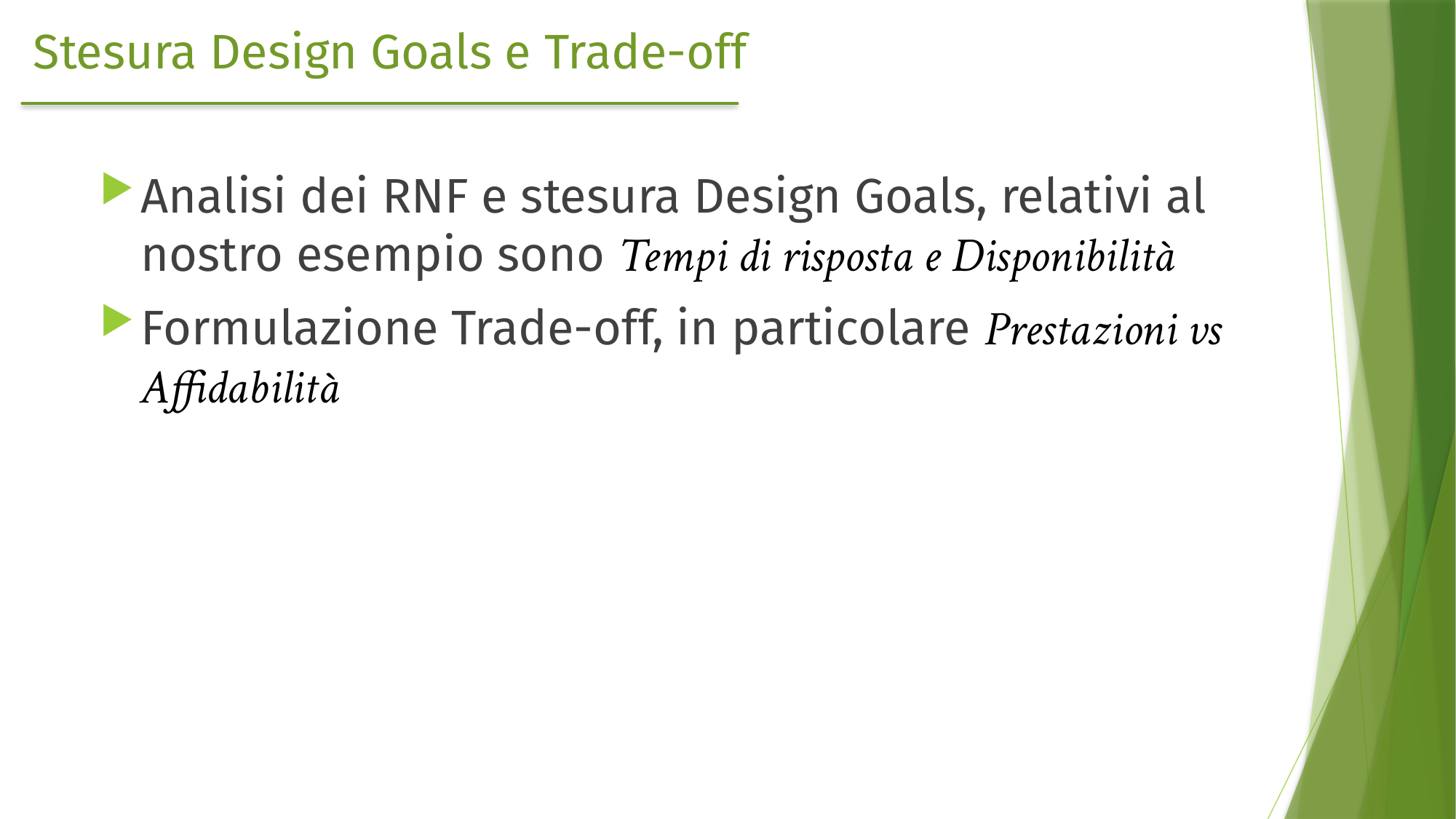

# Stesura Design Goals e Trade-off
Analisi dei RNF e stesura Design Goals, relativi al nostro esempio sono Tempi di risposta e Disponibilità
Formulazione Trade-off, in particolare Prestazioni vs Affidabilità